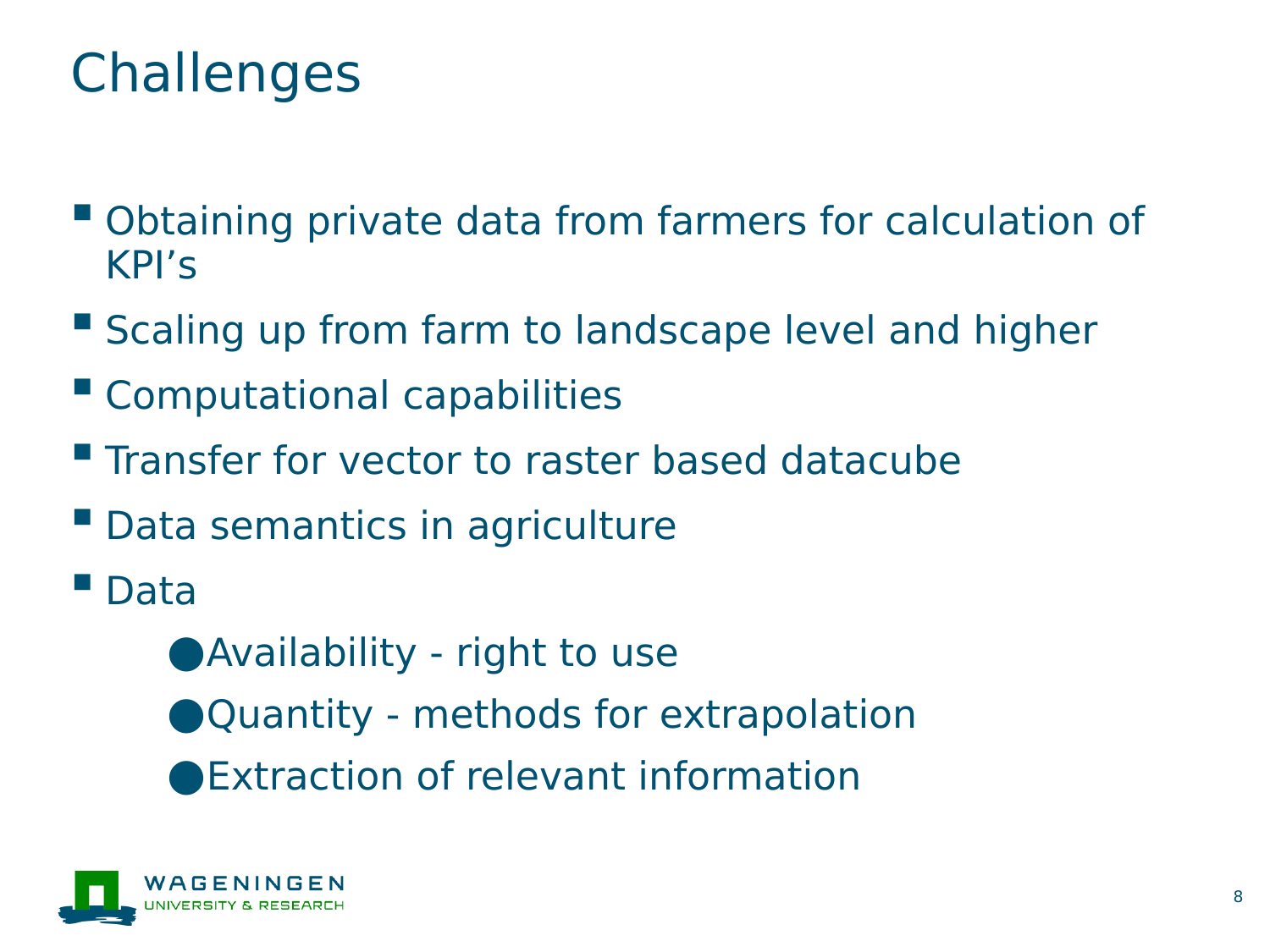

# Challenges
Obtaining private data from farmers for calculation of KPI’s
Scaling up from farm to landscape level and higher
Computational capabilities
Transfer for vector to raster based datacube
Data semantics in agriculture
Data
Availability - right to use
Quantity - methods for extrapolation
Extraction of relevant information

8